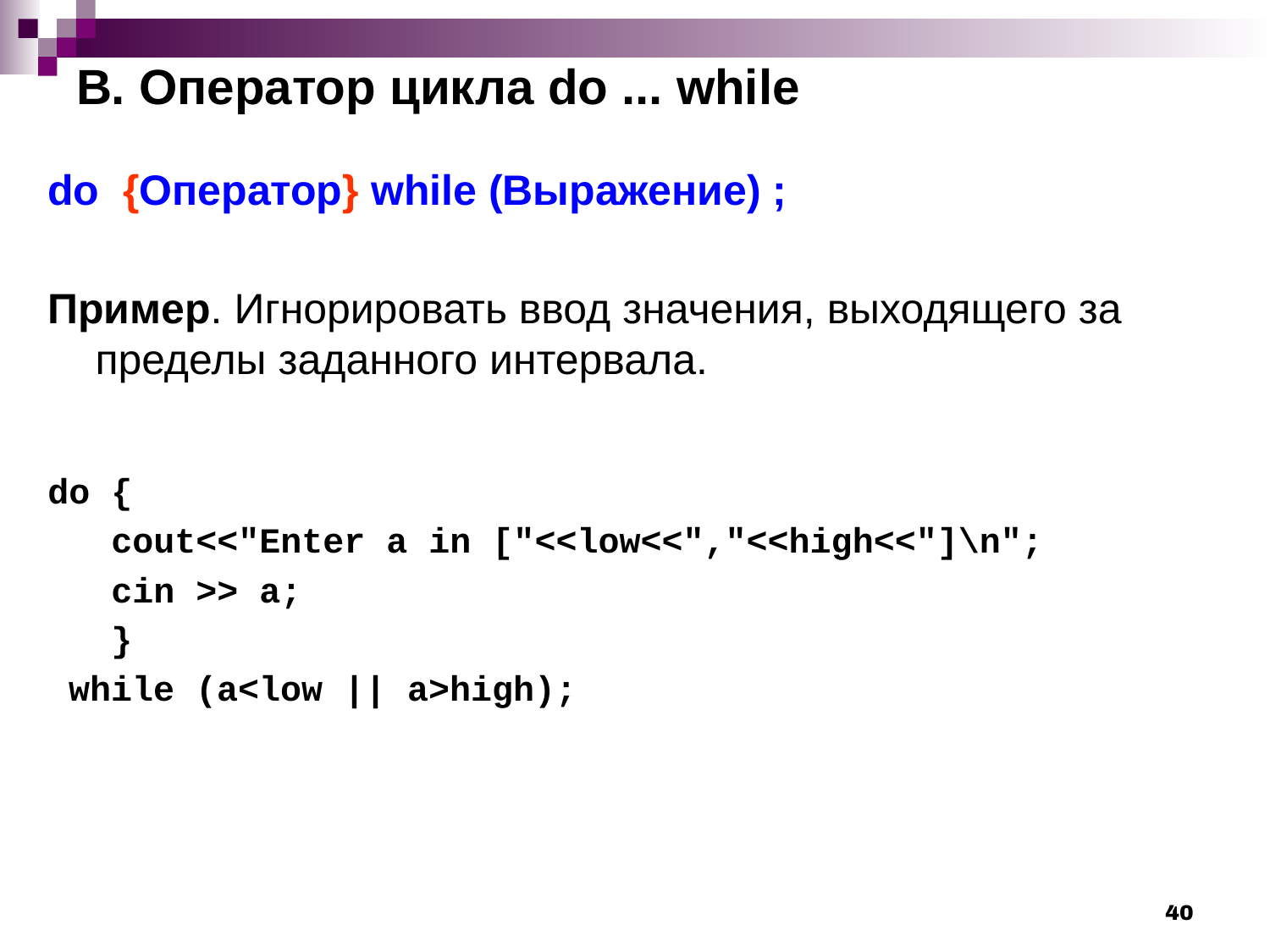

# В. Оператор цикла do ... while
do  {Оператор} while (Выражение) ;

Пример. Игнорировать ввод значения, выходящего за пределы заданного интервала.

do {
   cout<<"Enter a in ["<<low<<","<<high<<"]\n";
   cin >> a;
   }
 while (a<low || a>high);

40